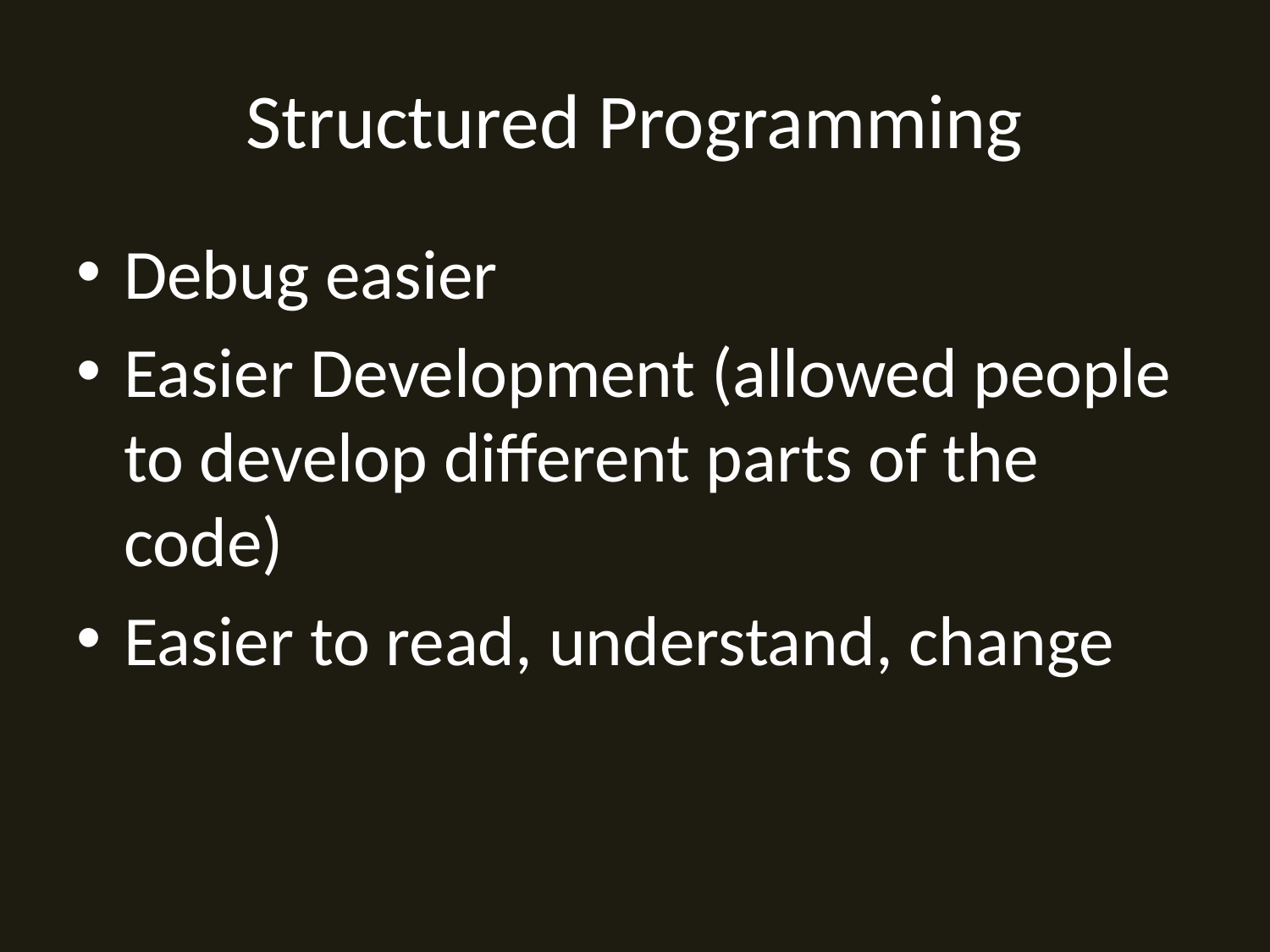

# Structured Programming
Debug easier
Easier Development (allowed people to develop different parts of the code)
Easier to read, understand, change